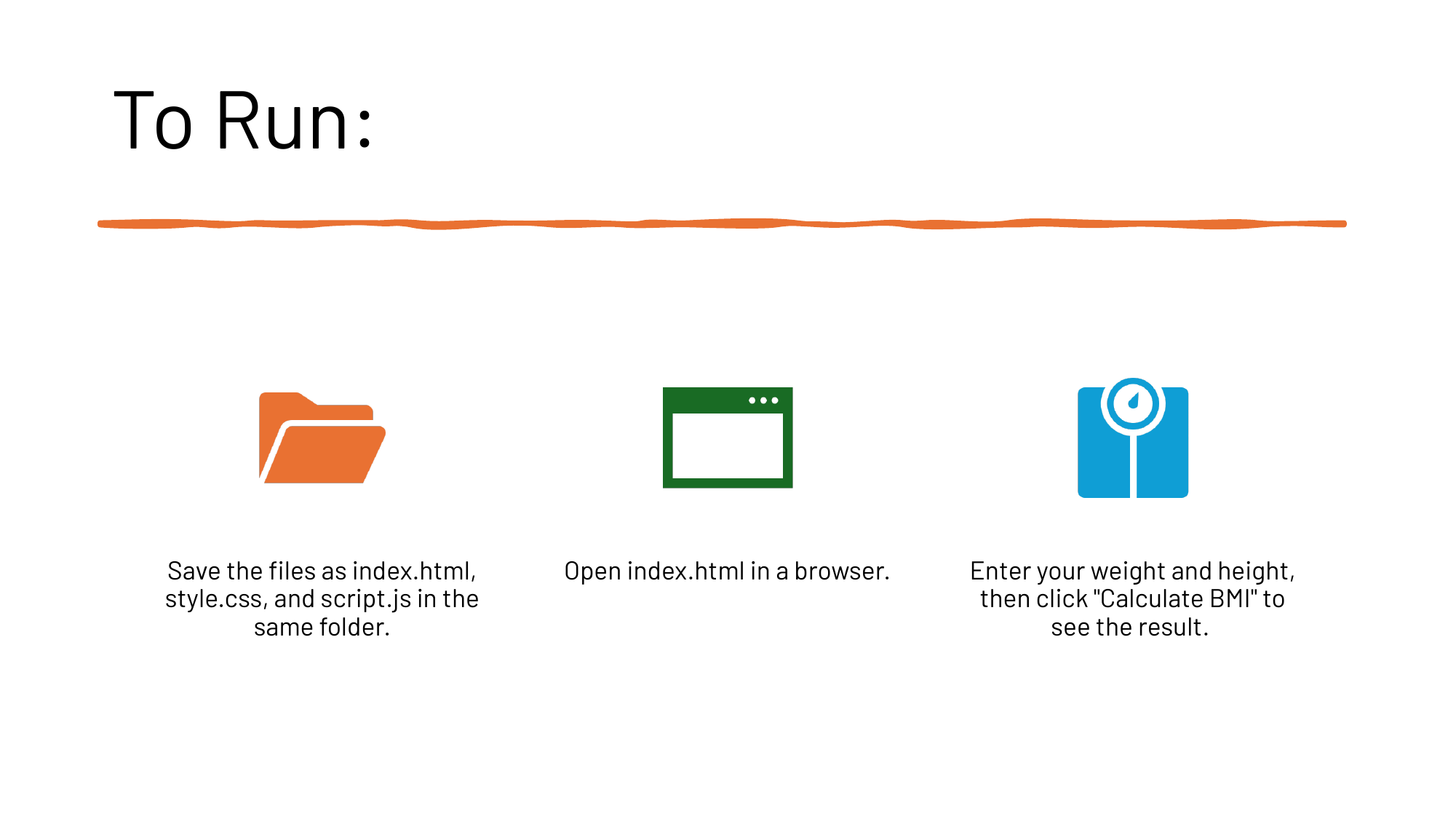

# To Run:

Save the files as index.html, style.css, and script.js in the same folder.
Open index.html in a browser.
Enter your weight and height, then click "Calculate BMI" to see the result.